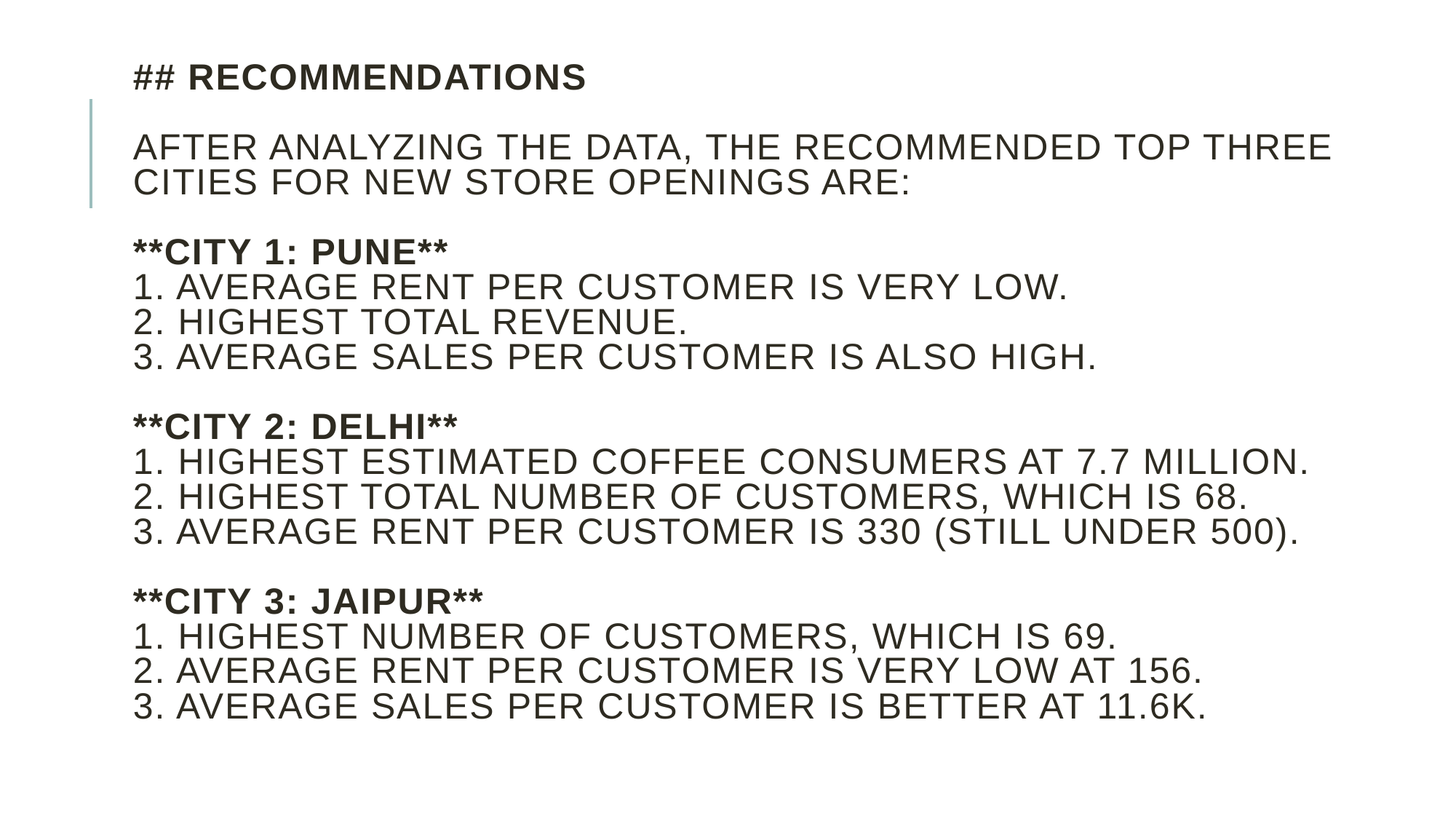

# ## Recommendations After analyzing the data, the recommended top three cities for new store openings are: **City 1: Pune**   1. Average rent per customer is very low.   2. Highest total revenue.   3. Average sales per customer is also high. **City 2: Delhi**   1. Highest estimated coffee consumers at 7.7 million.   2. Highest total number of customers, which is 68.   3. Average rent per customer is 330 (still under 500). **City 3: Jaipur**   1. Highest number of customers, which is 69.   2. Average rent per customer is very low at 156.   3. Average sales per customer is better at 11.6k.